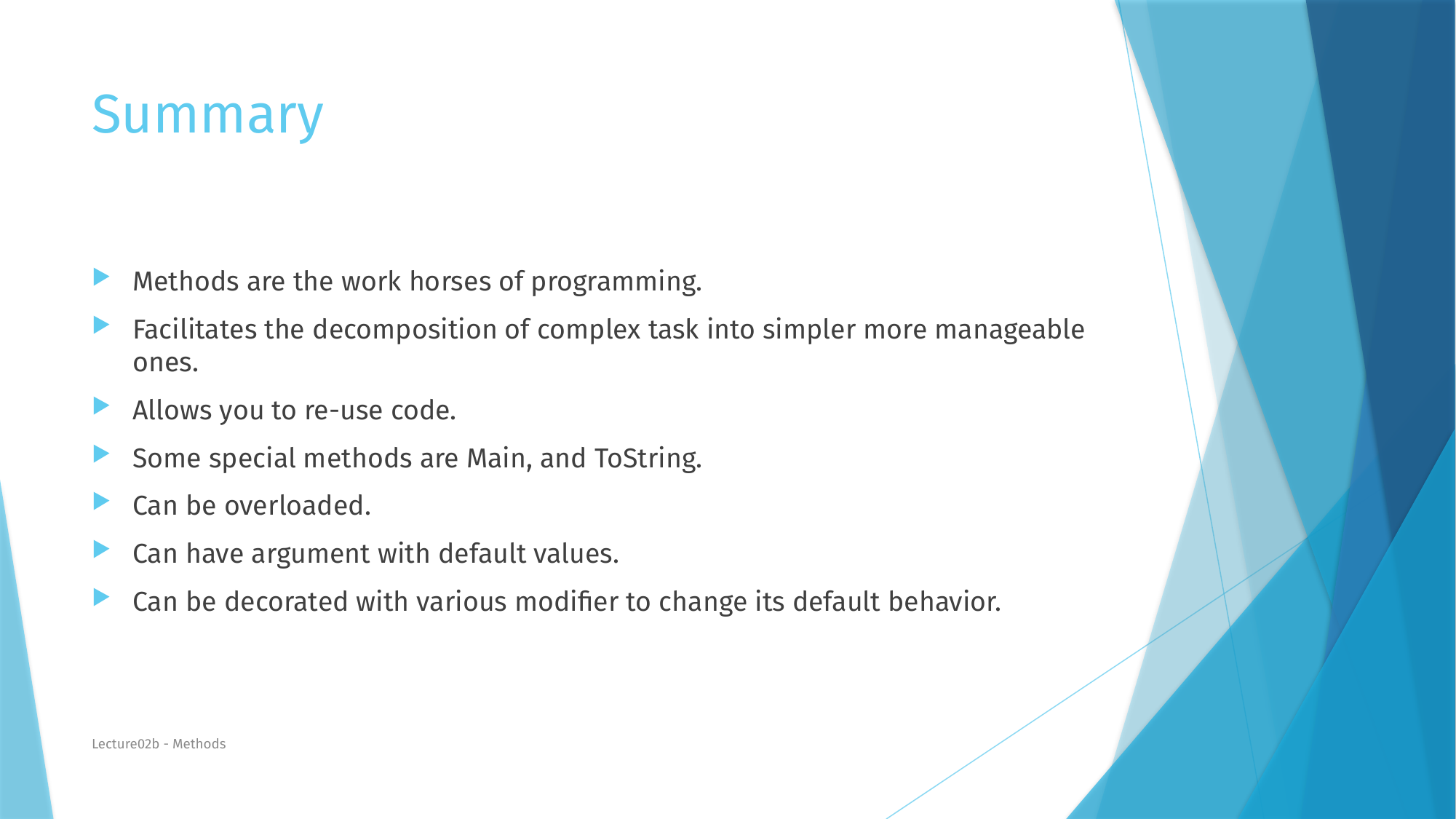

# Summary
Methods are the work horses of programming.
Facilitates the decomposition of complex task into simpler more manageable ones.
Allows you to re-use code.
Some special methods are Main, and ToString.
Can be overloaded.
Can have argument with default values.
Can be decorated with various modifier to change its default behavior.
Lecture02b - Methods